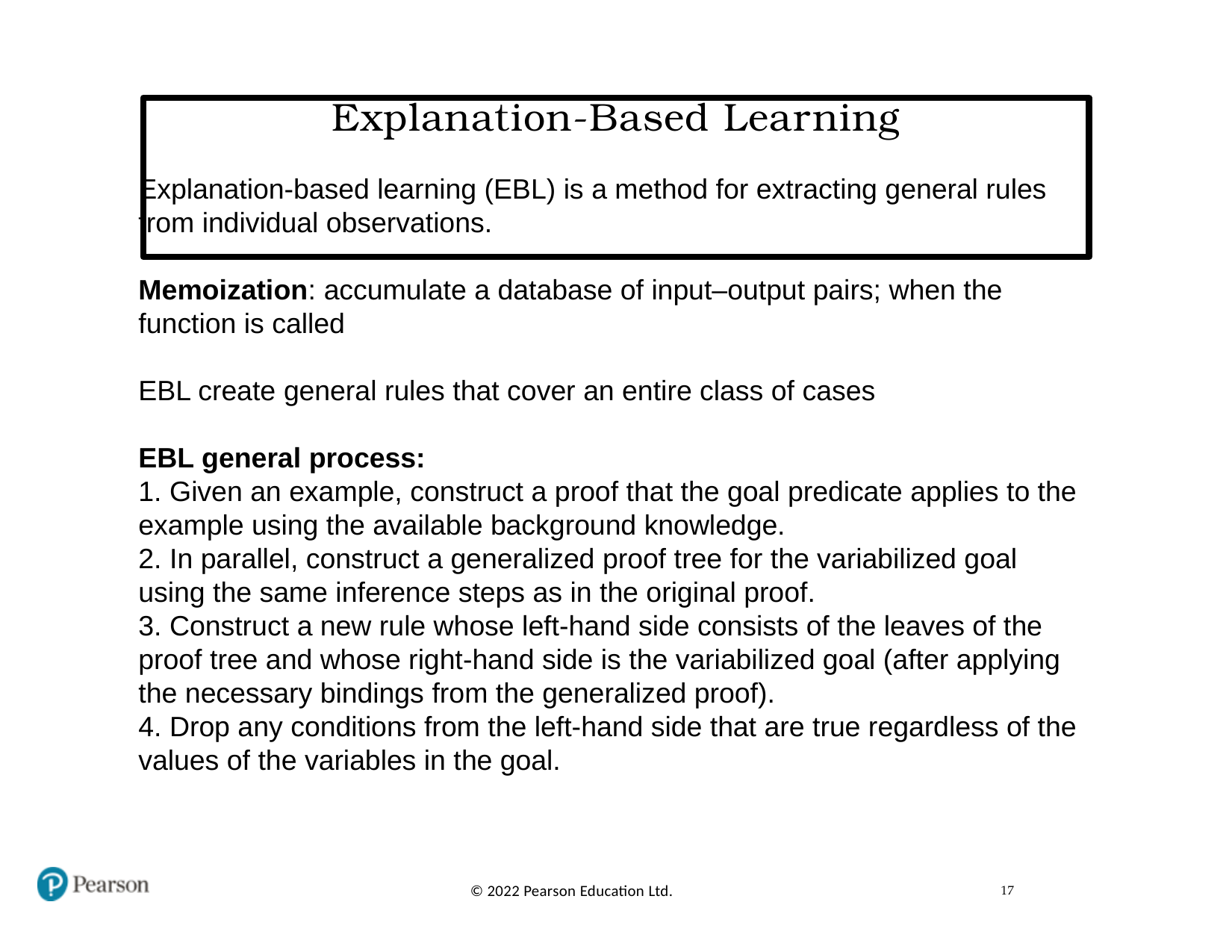

# Explanation-Based Learning
Explanation-based learning (EBL) is a method for extracting general rules from individual observations.

Memoization: accumulate a database of input–output pairs; when the function is called

EBL create general rules that cover an entire class of cases

EBL general process:
1. Given an example, construct a proof that the goal predicate applies to the example using the available background knowledge.
2. In parallel, construct a generalized proof tree for the variabilized goal using the same inference steps as in the original proof.
3. Construct a new rule whose left-hand side consists of the leaves of the proof tree and whose right-hand side is the variabilized goal (after applying the necessary bindings from the generalized proof).
4. Drop any conditions from the left-hand side that are true regardless of the values of the variables in the goal.
17